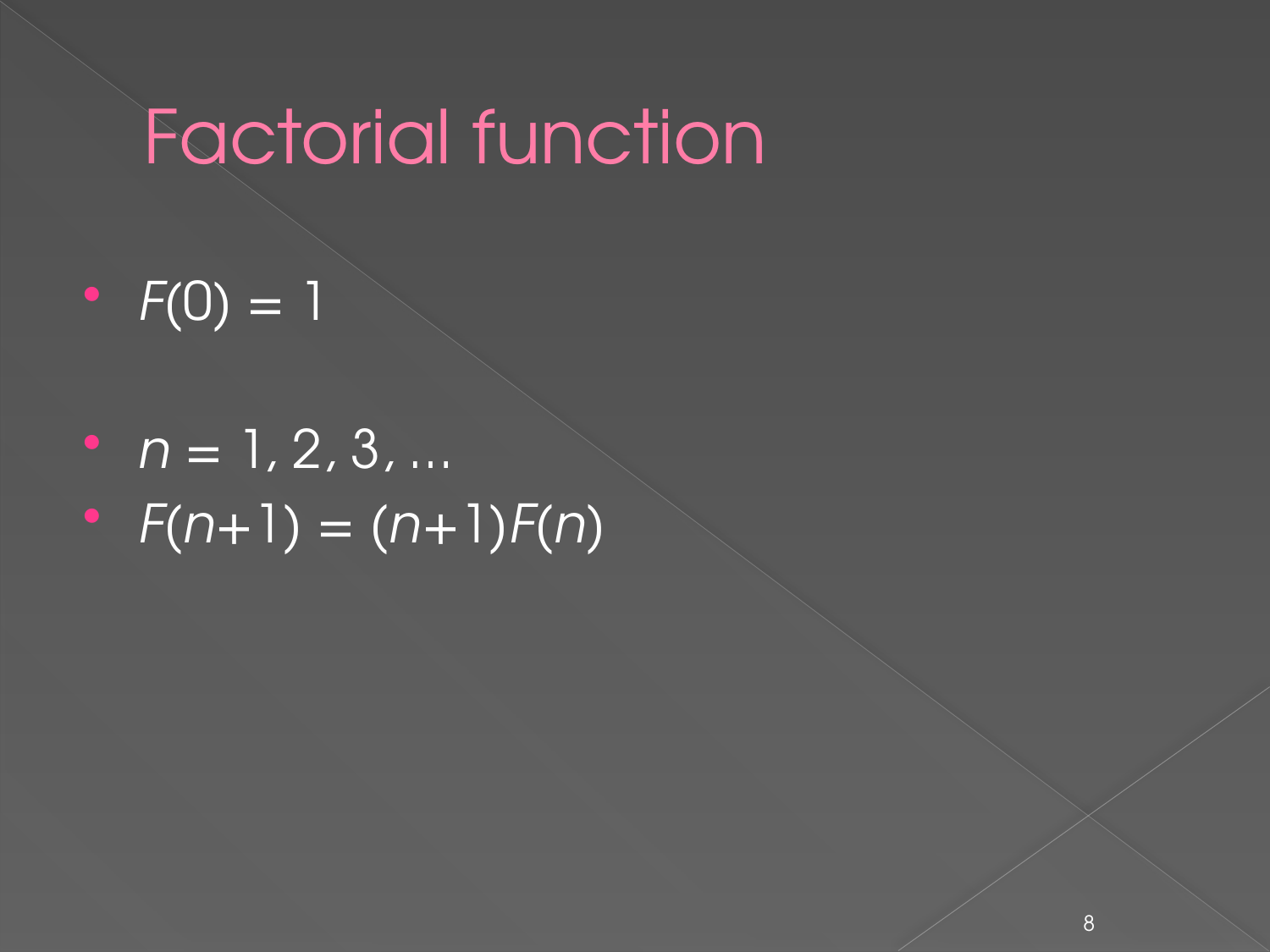

# Factorial function
F(0) = 1

n = 1, 2, 3, …
F(n+1) = (n+1)F(n)
8